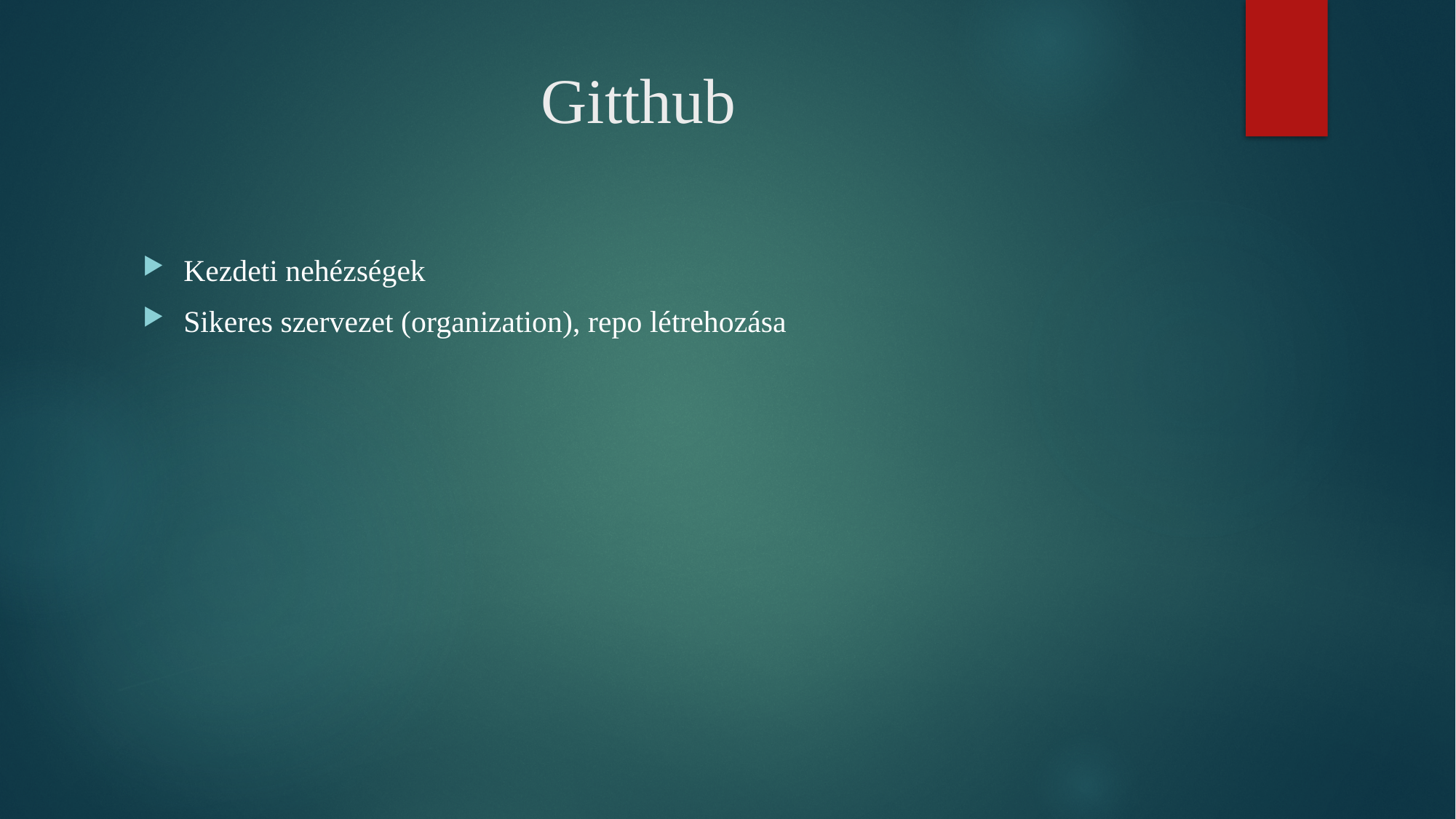

# Gitthub
Kezdeti nehézségek
Sikeres szervezet (organization), repo létrehozása